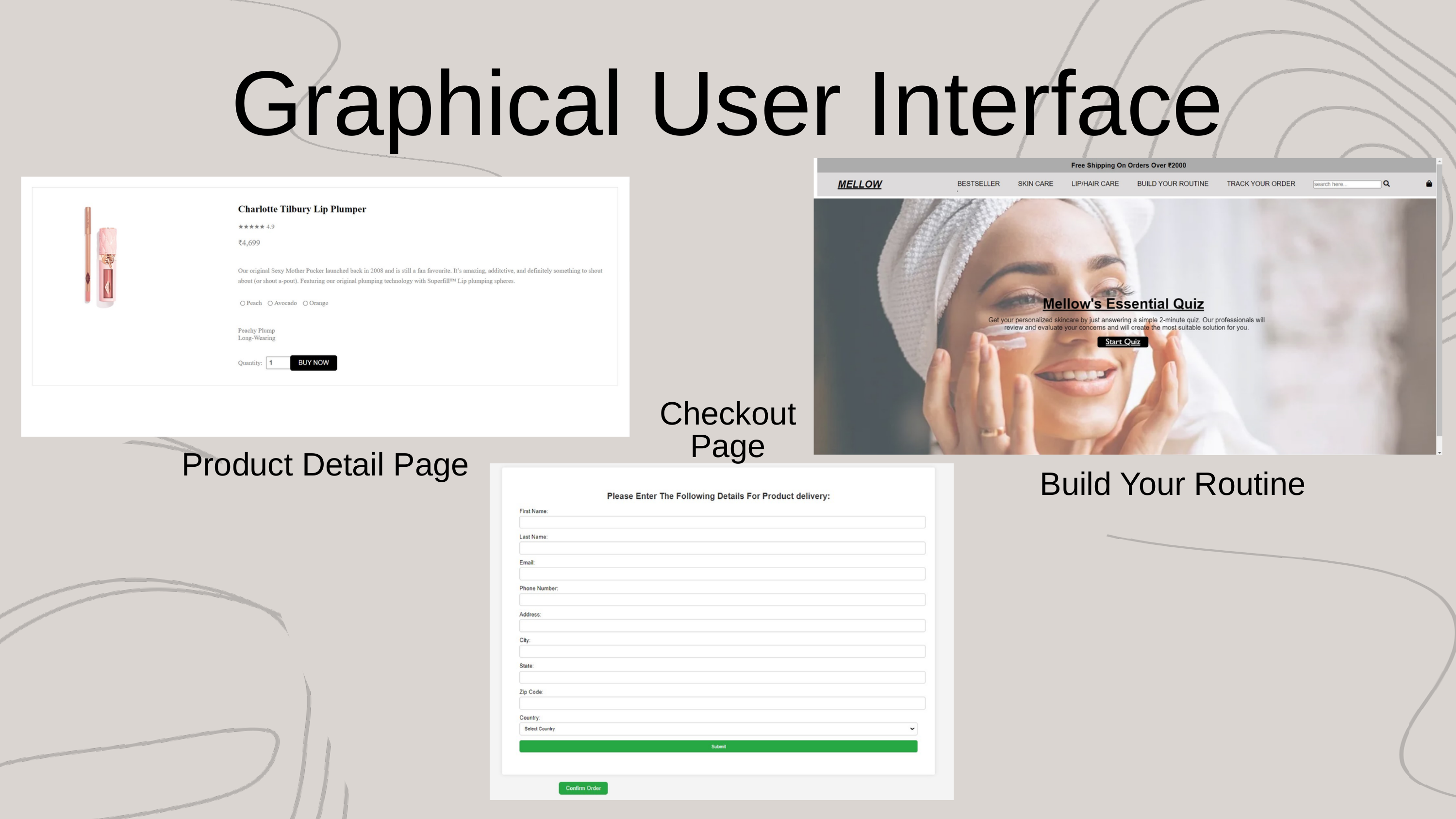

Graphical User Interface

Checkout Page

Product Detail Page

Build Your Routine